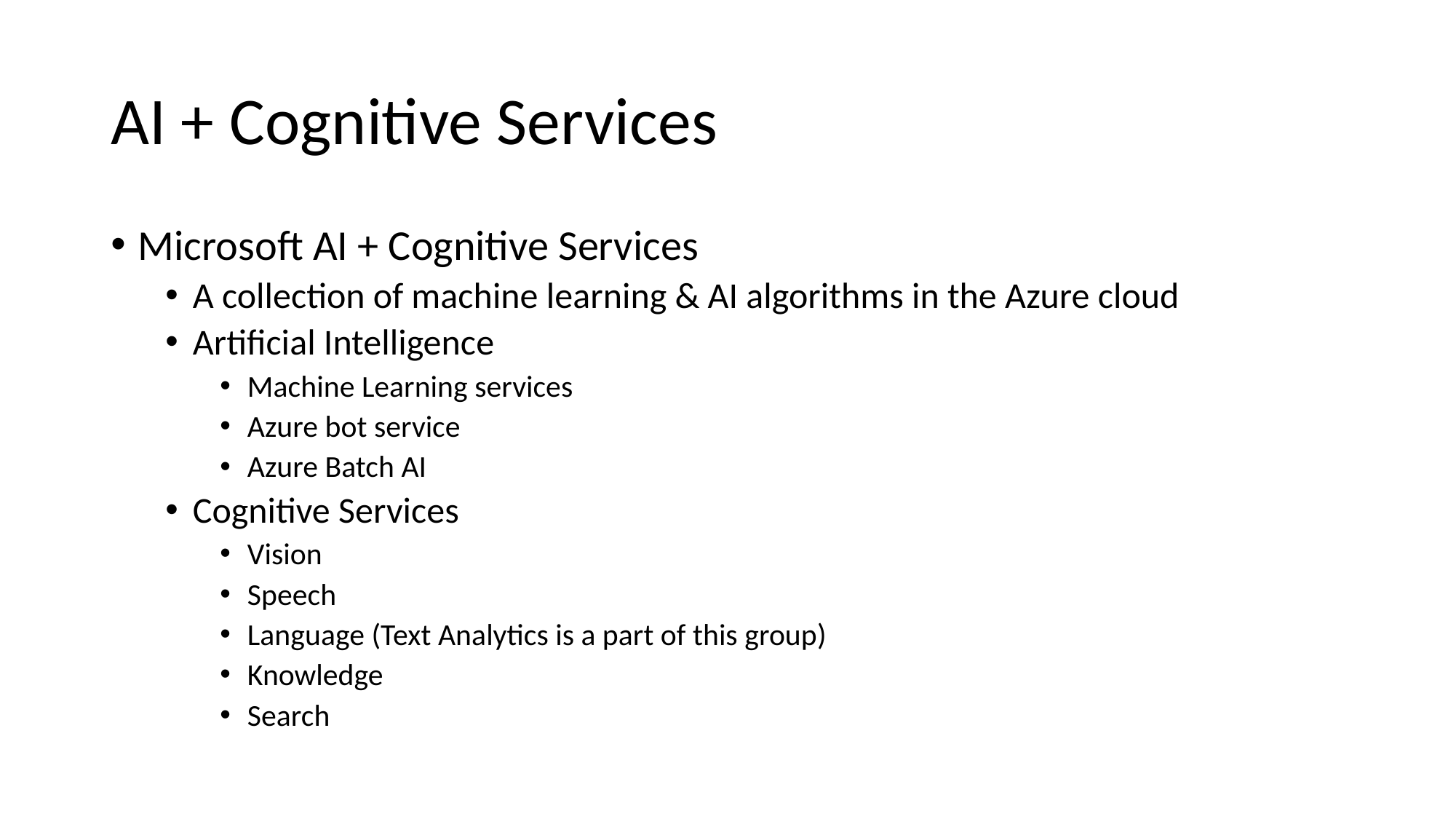

# AI + Cognitive Services
Microsoft AI + Cognitive Services
A collection of machine learning & AI algorithms in the Azure cloud
Artificial Intelligence
Machine Learning services
Azure bot service
Azure Batch AI
Cognitive Services
Vision
Speech
Language (Text Analytics is a part of this group)
Knowledge
Search